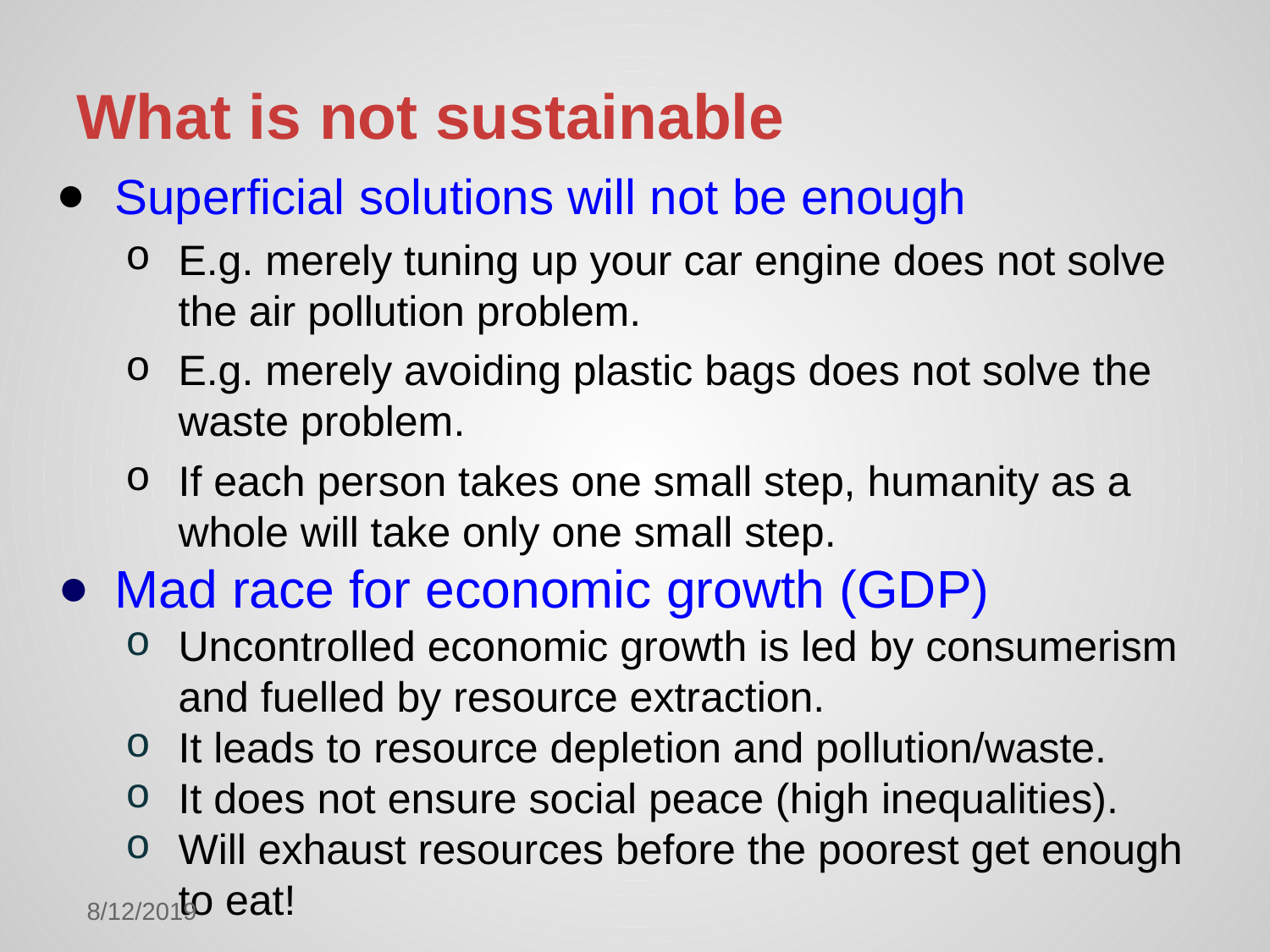

# What is not sustainable
Superficial solutions will not be enough
E.g. merely tuning up your car engine does not solve the air pollution problem.
E.g. merely avoiding plastic bags does not solve the waste problem.
If each person takes one small step, humanity as a whole will take only one small step.
Mad race for economic growth (GDP)
Uncontrolled economic growth is led by consumerism and fuelled by resource extraction.
It leads to resource depletion and pollution/waste.
It does not ensure social peace (high inequalities).
Will exhaust resources before the poorest get enough to eat!
8/12/2019